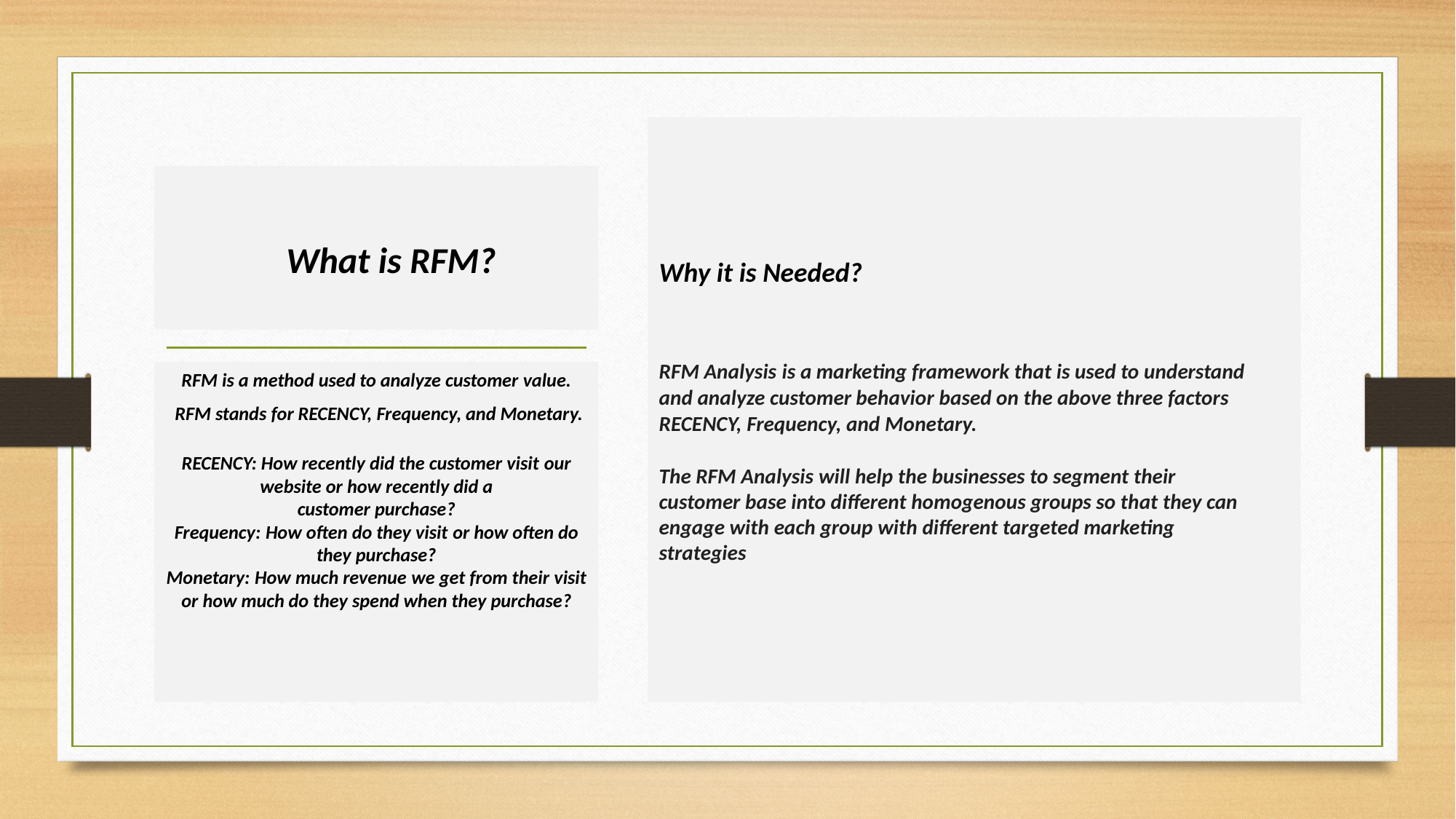

Why it is Needed?

RFM Analysis is a marketing framework that is used to understand and analyze customer behavior based on the above three factors RECENCY, Frequency, and Monetary.

The RFM Analysis will help the businesses to segment their customer base into different homogenous groups so that they can engage with each group with different targeted marketing strategies
# What is RFM?
RFM is a method used to analyze customer value.
 RFM stands for RECENCY, Frequency, and Monetary.
RECENCY: How recently did the customer visit our website or how recently did a
customer purchase?
Frequency: How often do they visit or how often do they purchase?
Monetary: How much revenue we get from their visit or how much do they spend when they purchase?